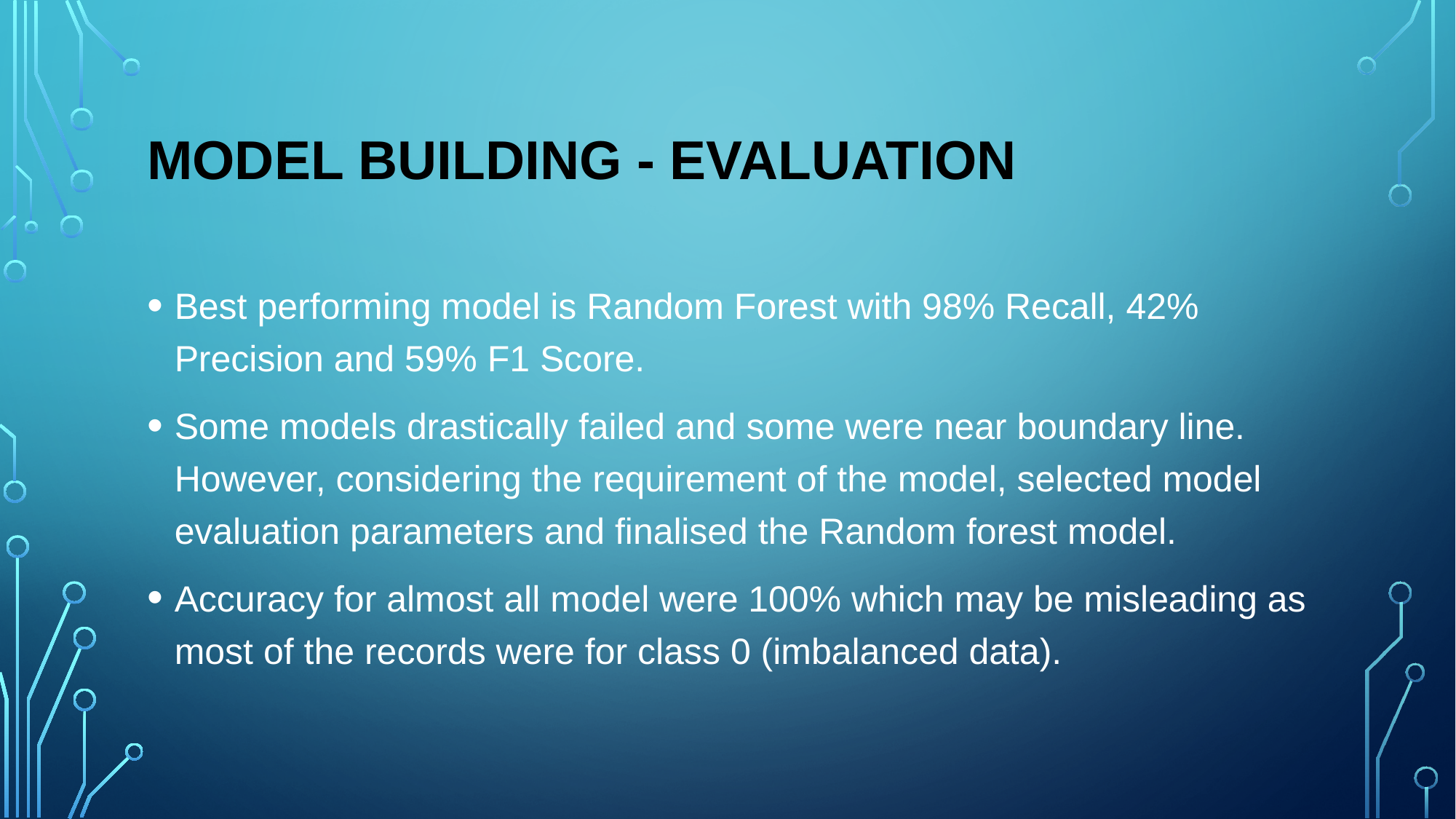

# Model building - Evaluation
Best performing model is Random Forest with 98% Recall, 42% Precision and 59% F1 Score.
Some models drastically failed and some were near boundary line. However, considering the requirement of the model, selected model evaluation parameters and finalised the Random forest model.
Accuracy for almost all model were 100% which may be misleading as most of the records were for class 0 (imbalanced data).